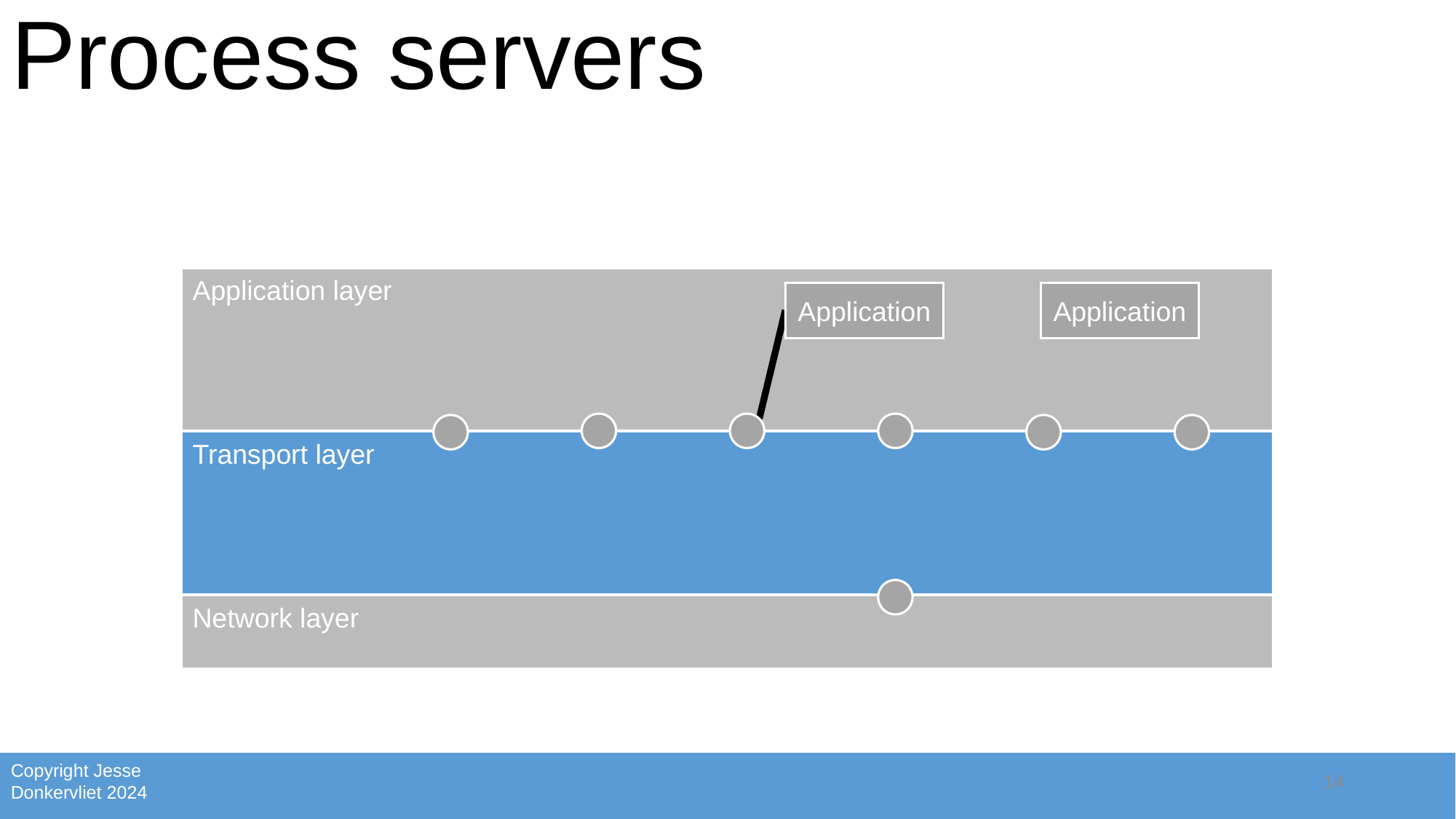

# Process servers

Application layer
Application
Application

Transport layer

Network layer

14